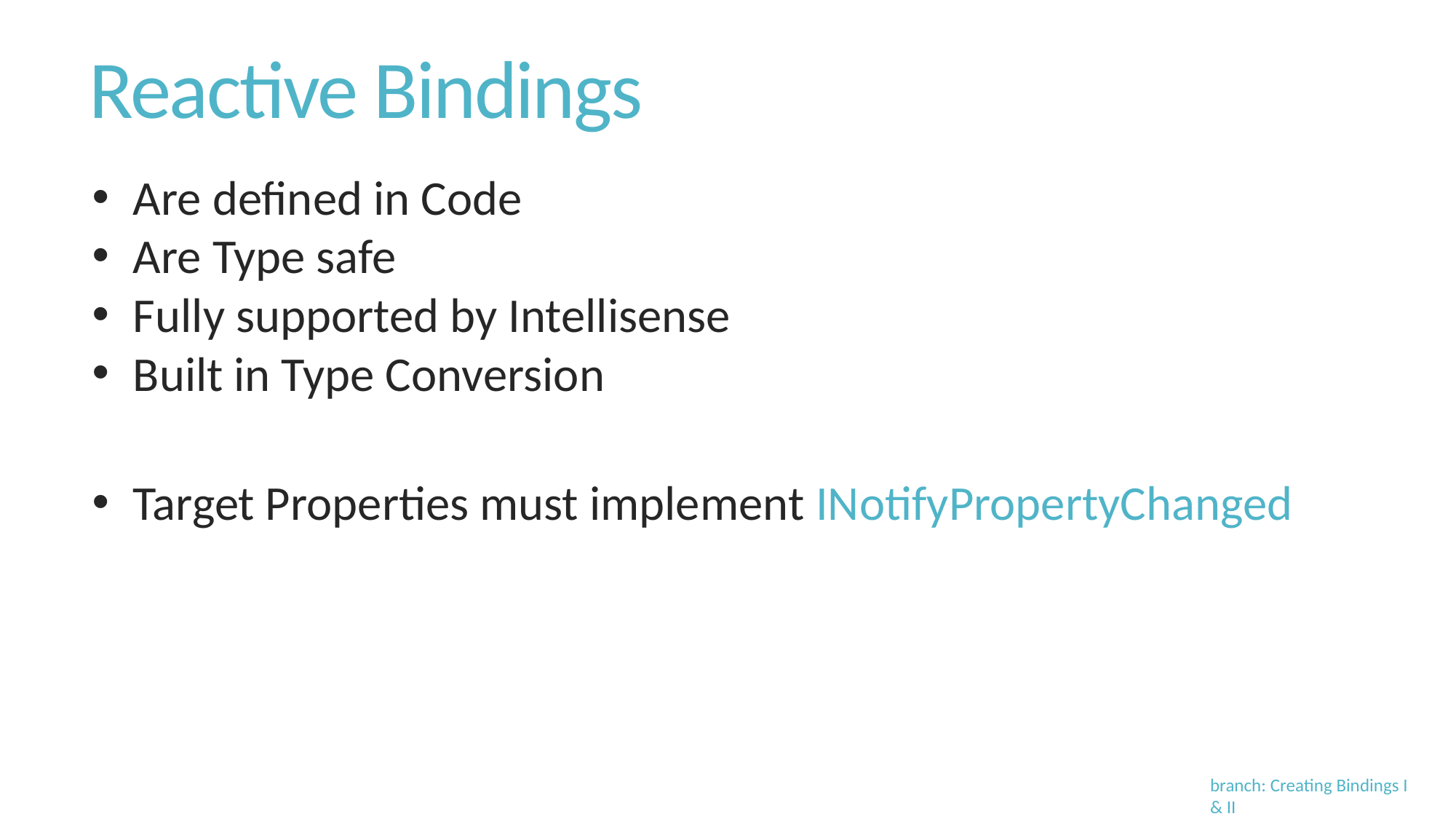

# Reactive Bindings
Are defined in Code
Are Type safe
Fully supported by Intellisense
Built in Type Conversion

Target Properties must implement INotifyPropertyChanged

branch: Creating Bindings I & II